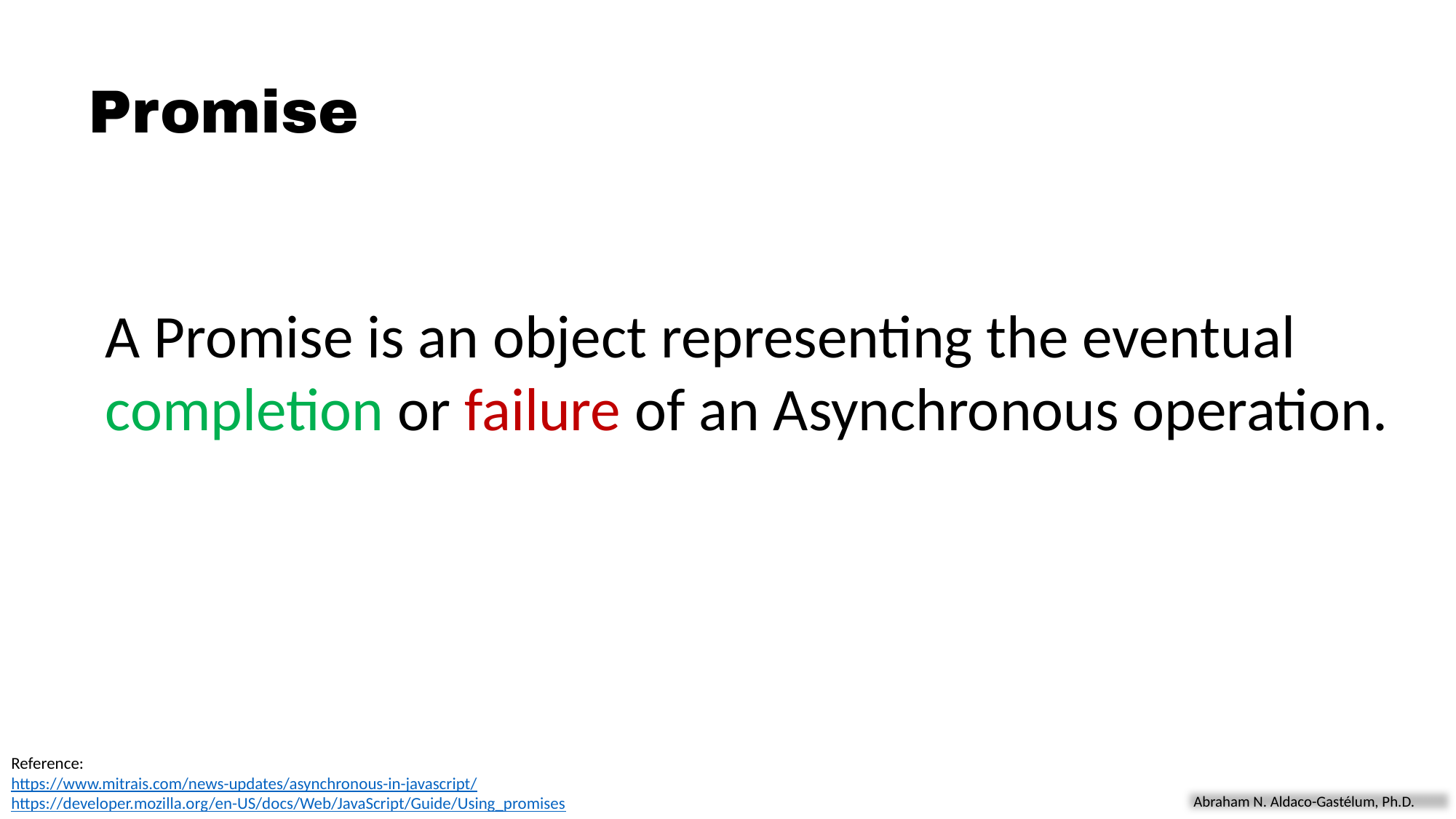

Promise
A Promise is an object representing the eventual completion or failure of an Asynchronous operation.

Reference:
https://www.mitrais.com/news-updates/asynchronous-in-javascript/
https://developer.mozilla.org/en-US/docs/Web/JavaScript/Guide/Using_promises